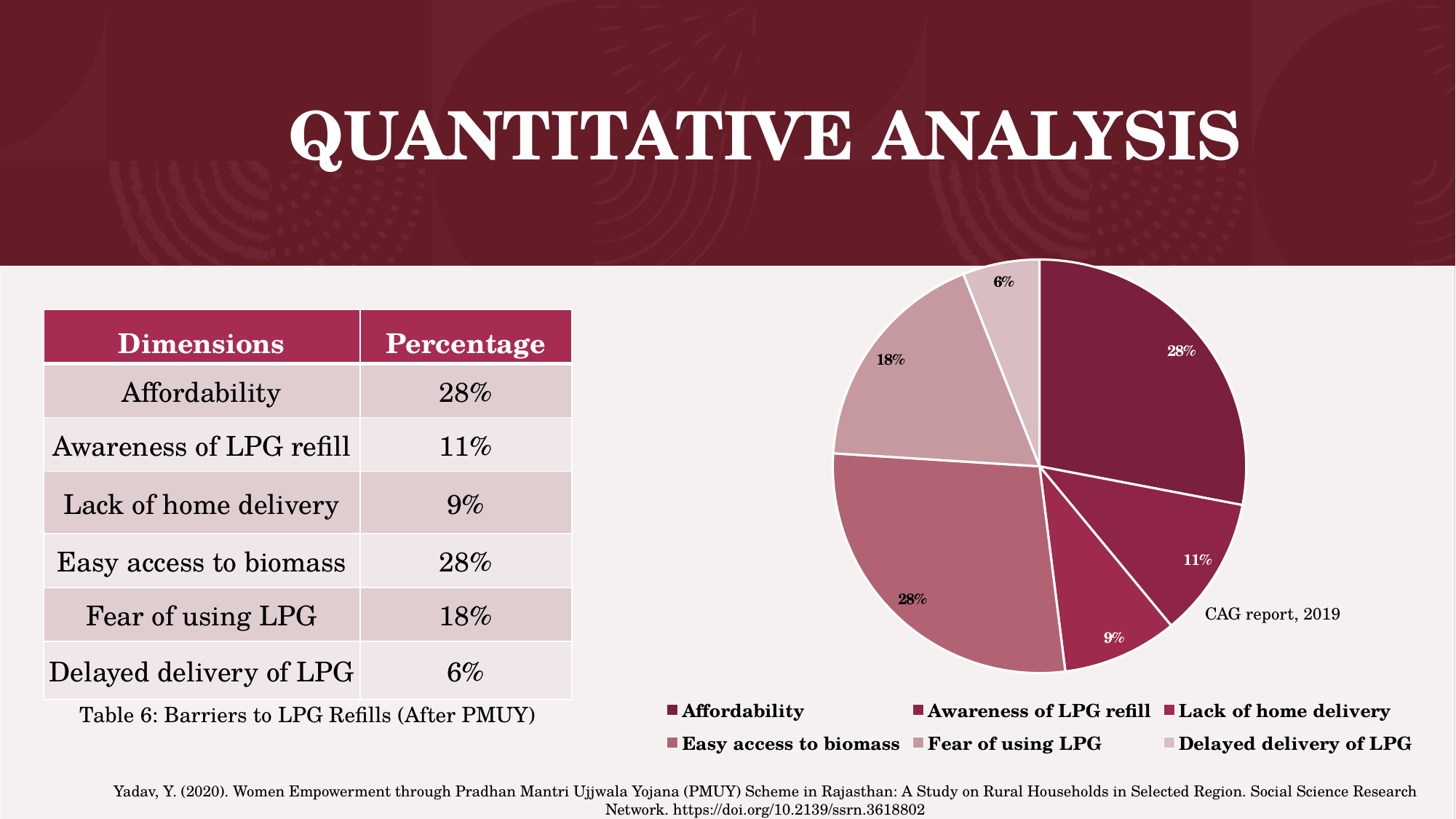

# QUANTITATIVE ANALYSIS

### Chart

| Category | Percentage |
|---|---|
| Affordability | 0.28 |
| Awareness of LPG refill | 0.11 |
| Lack of home delivery | 0.09 |
| Easy access to biomass | 0.28 |
| Fear of using LPG | 0.18 |
| Delayed delivery of LPG | 0.06 |
| Dimensions | Percentage |
| --- | --- |
| Affordability | 28% |
| Awareness of LPG refill | 11% |
| Lack of home delivery | 9% |
| Easy access to biomass | 28% |
| Fear of using LPG | 18% |
| Delayed delivery of LPG | 6% |
CAG report, 2019
Table 6: Barriers to LPG Refills (After PMUY)
Yadav, Y. (2020). Women Empowerment through Pradhan Mantri Ujjwala Yojana (PMUY) Scheme in Rajasthan: A Study on Rural Households in Selected Region. Social Science Research Network. https://doi.org/10.2139/ssrn.3618802